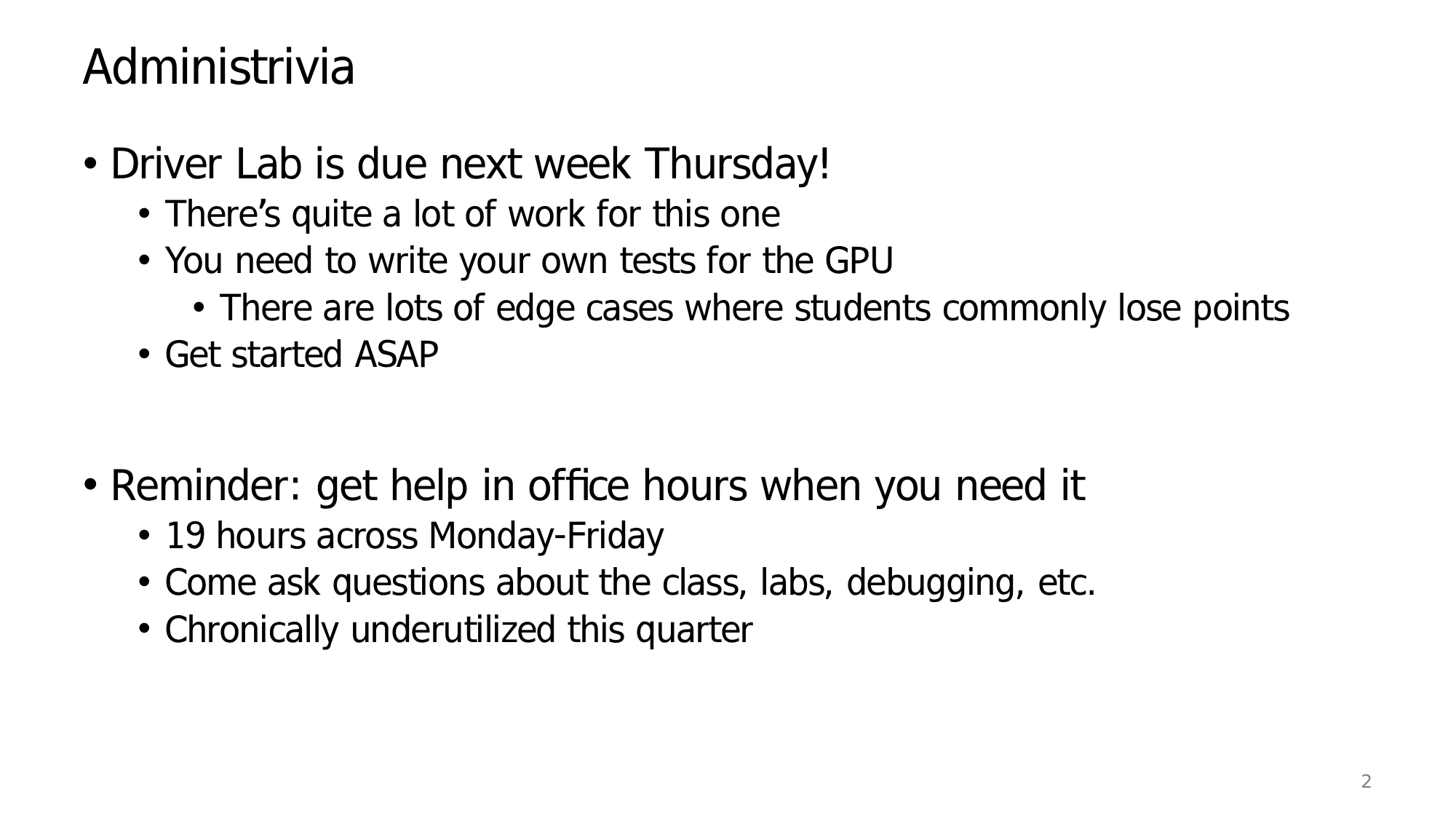

# Administrivia
Driver Lab is due next week Thursday!
There’s quite a lot of work for this one
You need to write your own tests for the GPU
There are lots of edge cases where students commonly lose points
Get started ASAP

Reminder: get help in office hours when you need it
19 hours across Monday-Friday
Come ask questions about the class, labs, debugging, etc.
Chronically underutilized this quarter
2